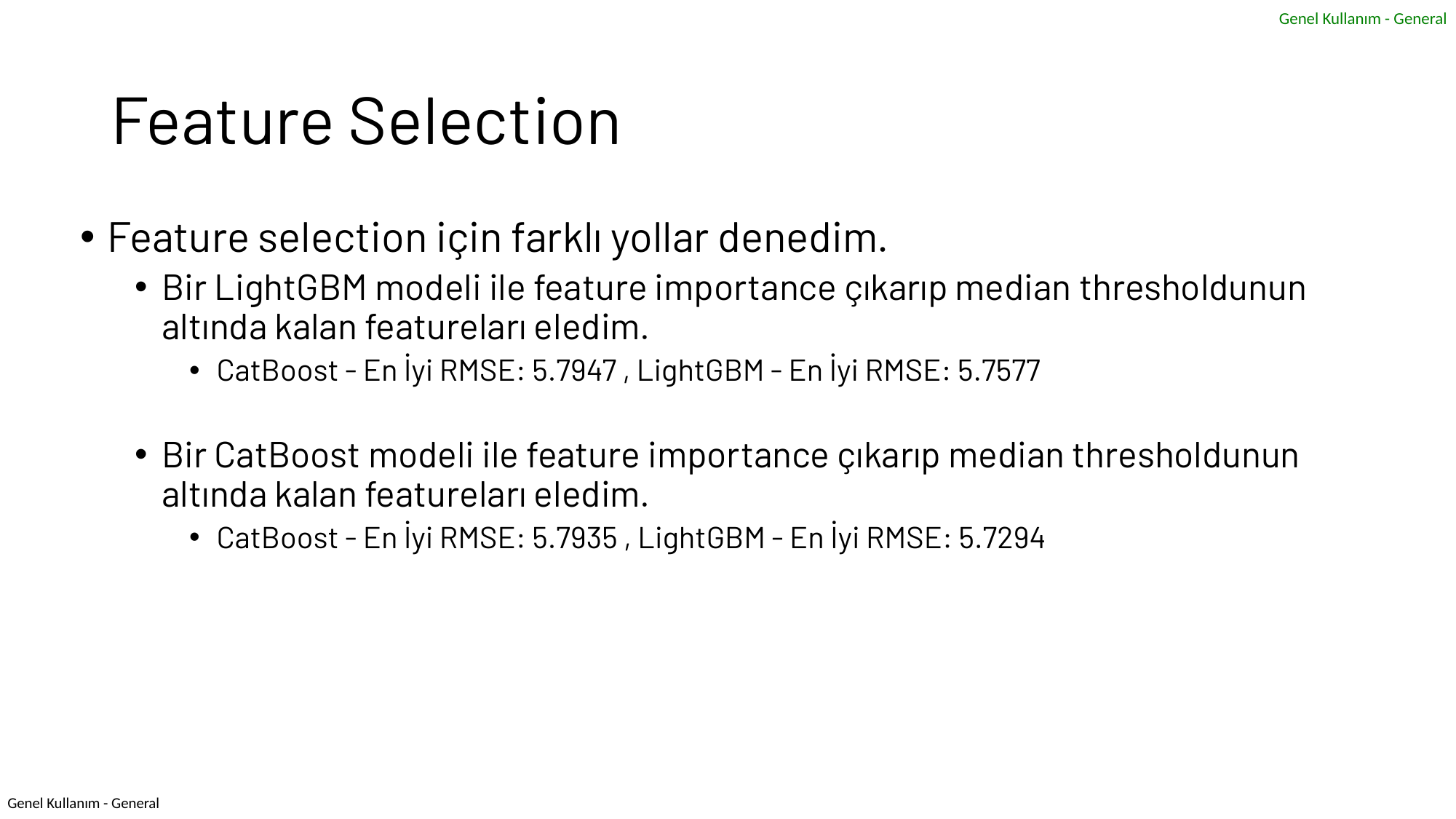

# Feature Selection
Feature selection için farklı yollar denedim.
Bir LightGBM modeli ile feature importance çıkarıp median thresholdunun altında kalan featureları eledim.
CatBoost - En İyi RMSE: 5.7947 , LightGBM - En İyi RMSE: 5.7577

Bir CatBoost modeli ile feature importance çıkarıp median thresholdunun altında kalan featureları eledim.
CatBoost - En İyi RMSE: 5.7935 , LightGBM - En İyi RMSE: 5.7294